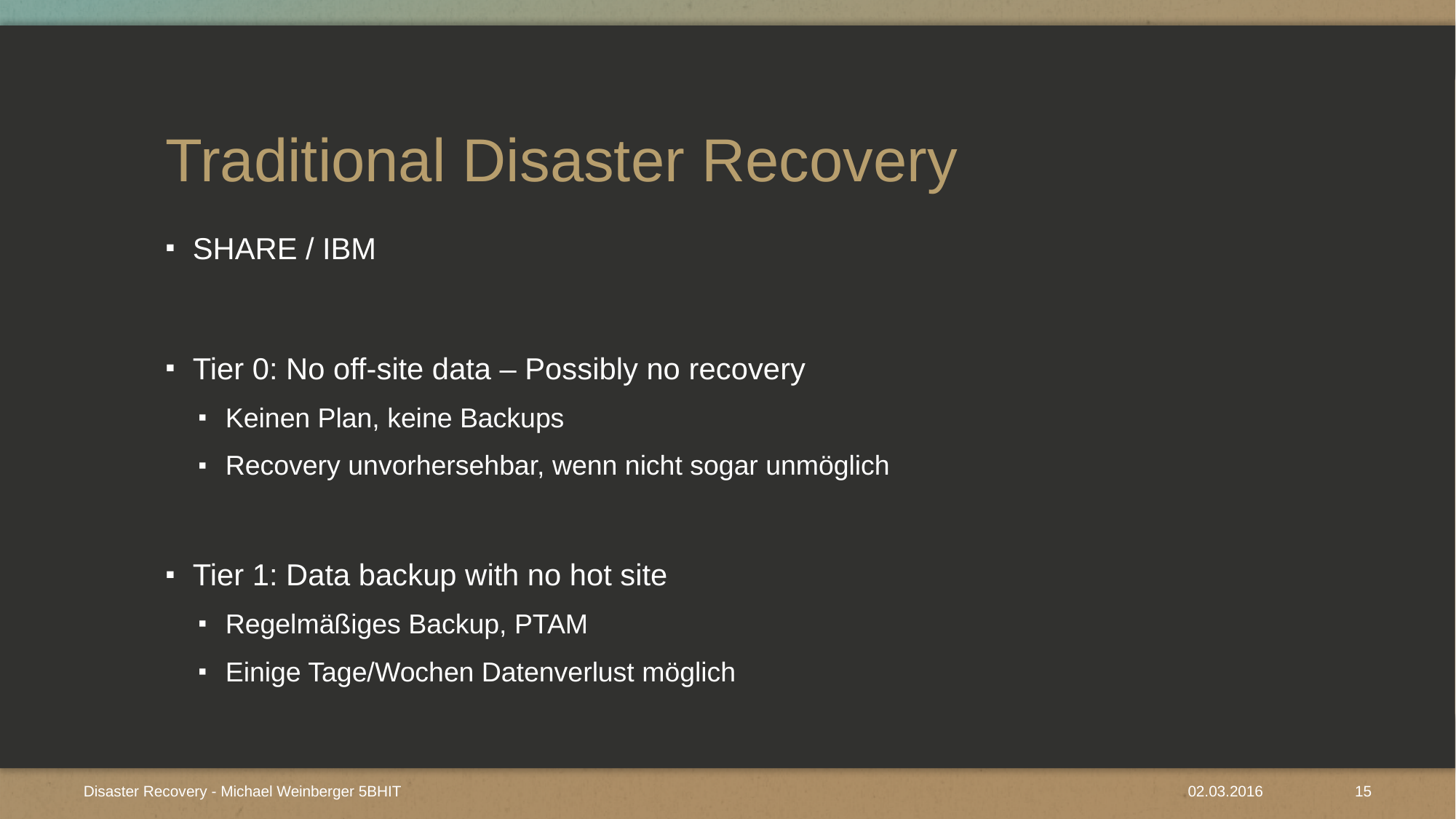

# Traditional Disaster Recovery
SHARE / IBM

Tier 0: No off-site data – Possibly no recovery
Keinen Plan, keine Backups
Recovery unvorhersehbar, wenn nicht sogar unmöglich

Tier 1: Data backup with no hot site
Regelmäßiges Backup, PTAM
Einige Tage/Wochen Datenverlust möglich
Disaster Recovery - Michael Weinberger 5BHIT
02.03.2016
15